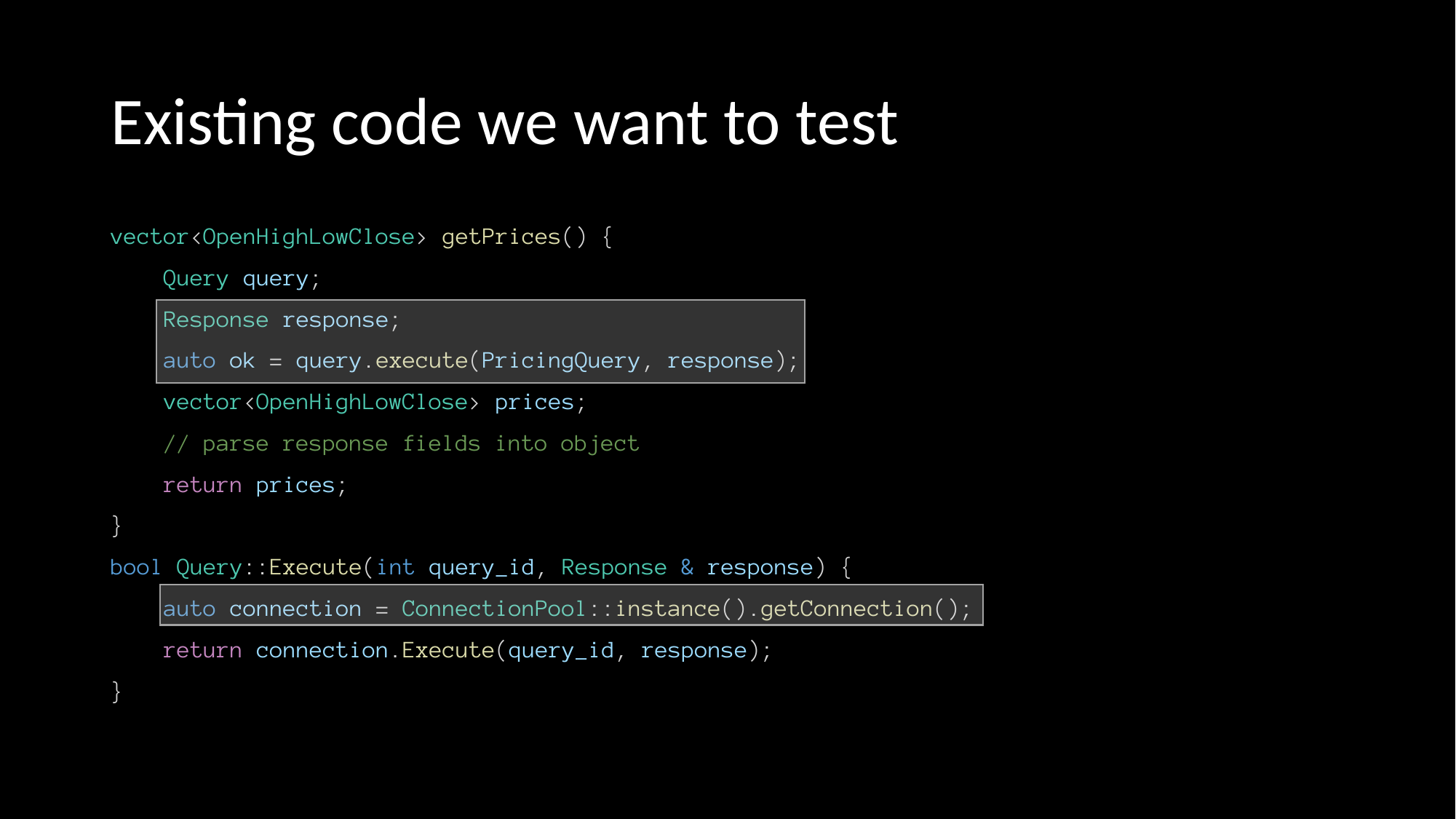

# Existing code we want to test
vector<OpenHighLowClose> getPrices() {
    Query query;
    Response response;
    auto ok = query.execute(PricingQuery, response);
    vector<OpenHighLowClose> prices;
    // parse response fields into object
    return prices;
}
bool Query::Execute(int query_id, Response & response) {
    auto connection = ConnectionPool::instance().getConnection();
    return connection.Execute(query_id, response);
}